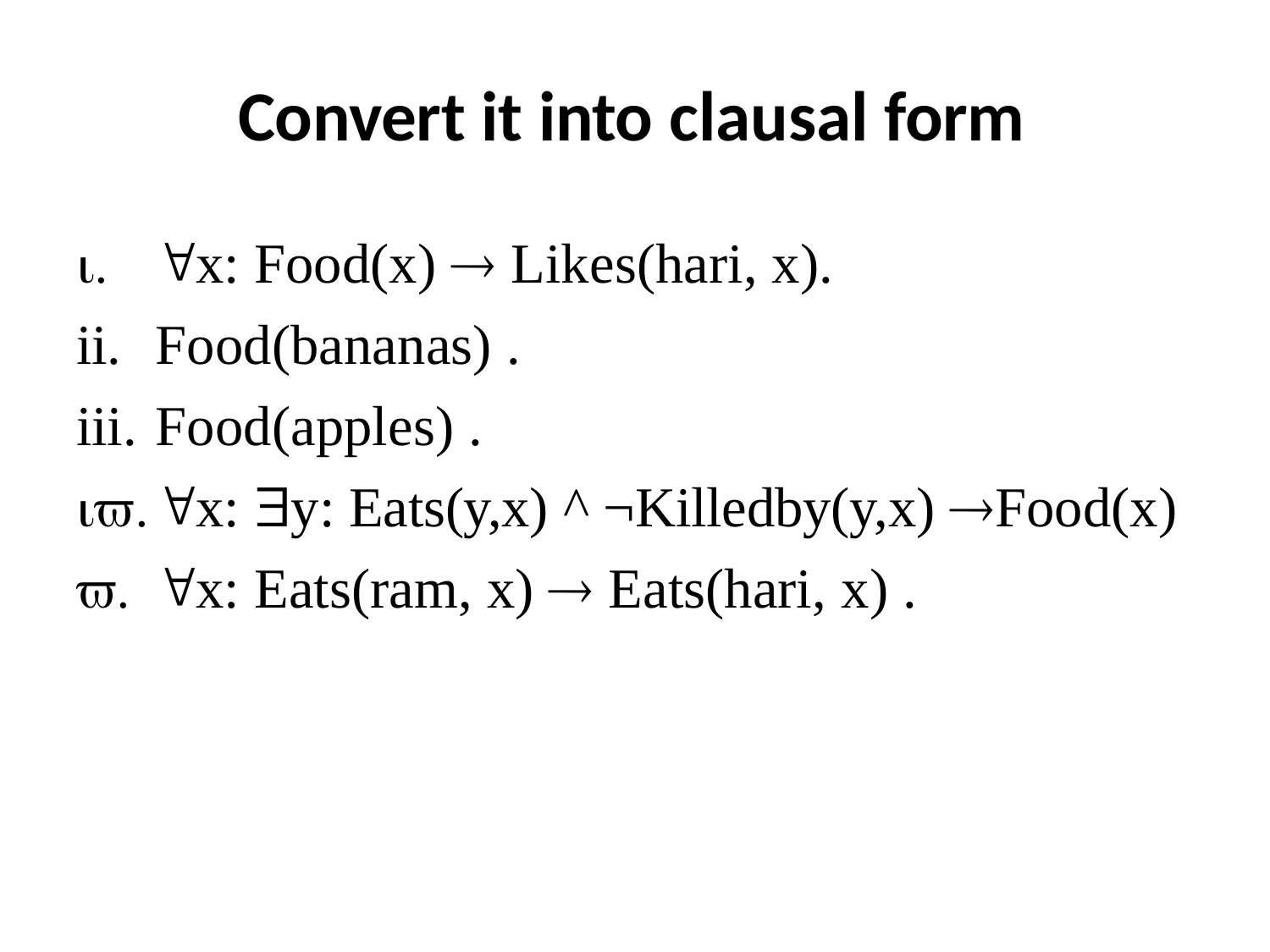

# Convert it into clausal form
∀x: Food(x) → Likes(hari, x).
Food(bananas) .
Food(apples) .
∀x: ∃y: Eats(y,x) ^ ¬Killedby(y,x) →Food(x)
∀x: Eats(ram, x) → Eats(hari, x) .